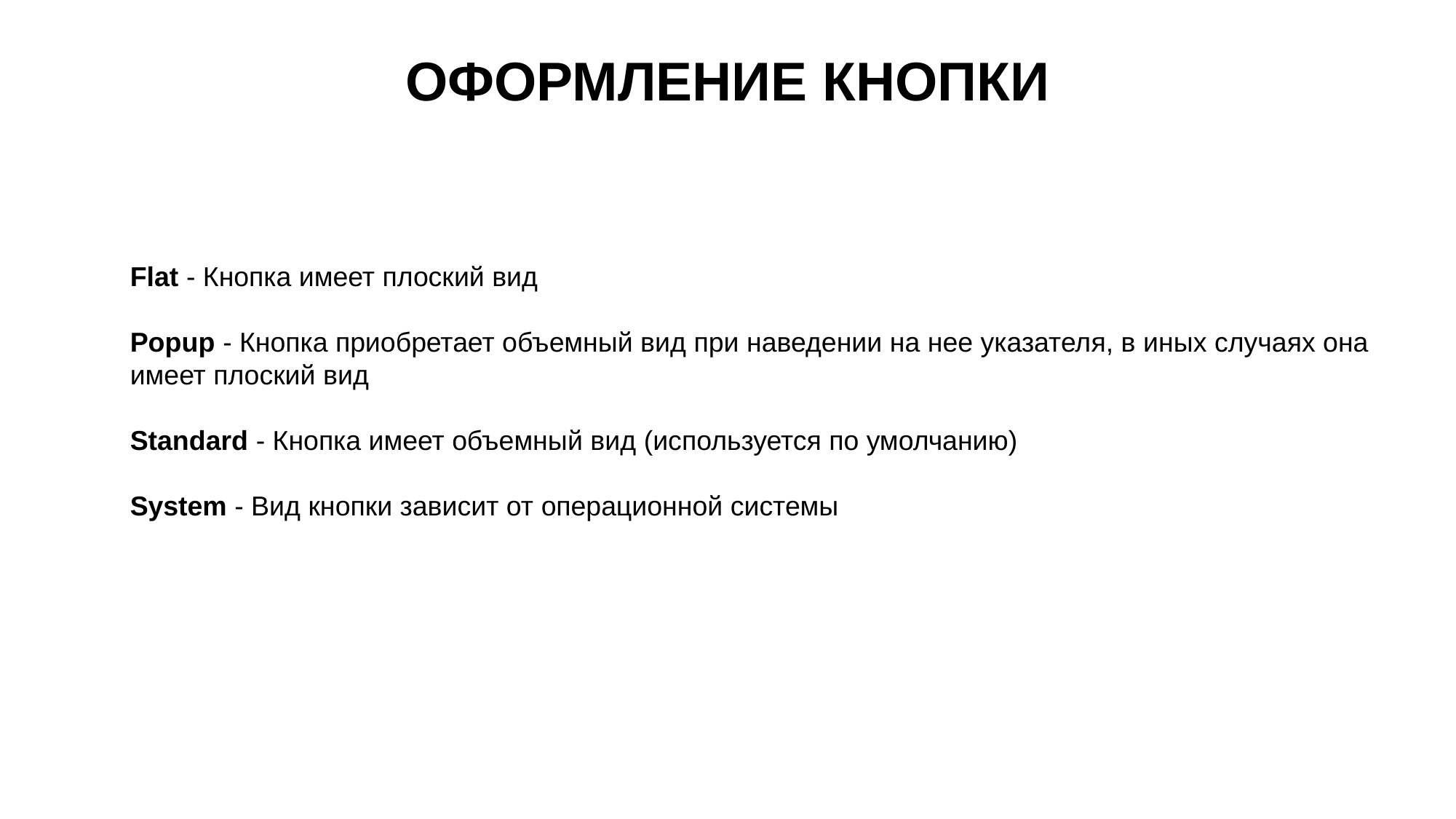

ОФОРМЛЕНИЕ КНОПКИ
Flat - Кнопка имеет плоский вид

Popup - Кнопка приобретает объемный вид при наведении на нее указателя, в иных случаях она имеет плоский вид

Standard - Кнопка имеет объемный вид (используется по умолчанию)

System - Вид кнопки зависит от операционной системы